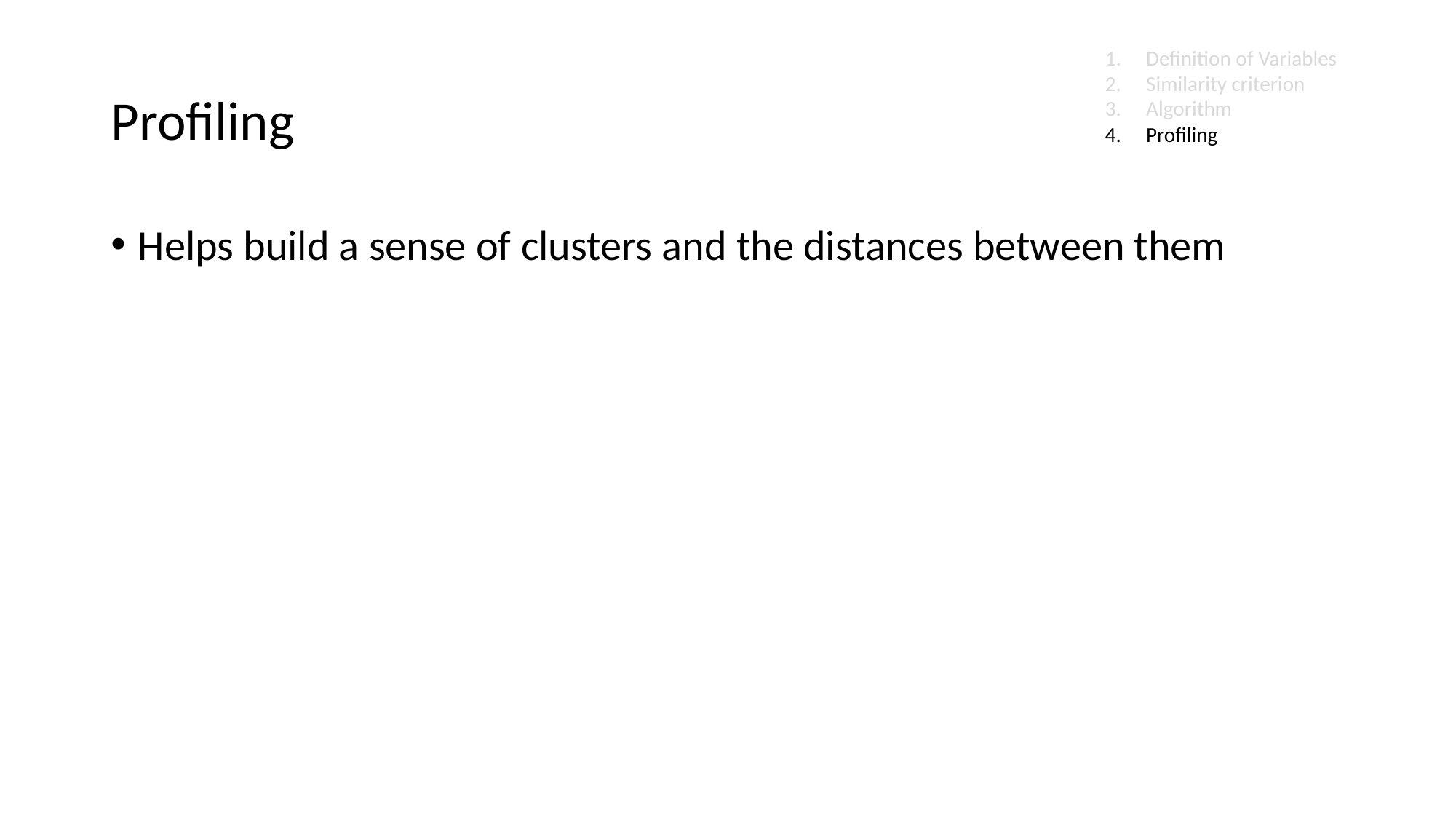

Definition of Variables
Similarity criterion
Algorithm
Profiling
# Profiling
Helps build a sense of clusters and the distances between them